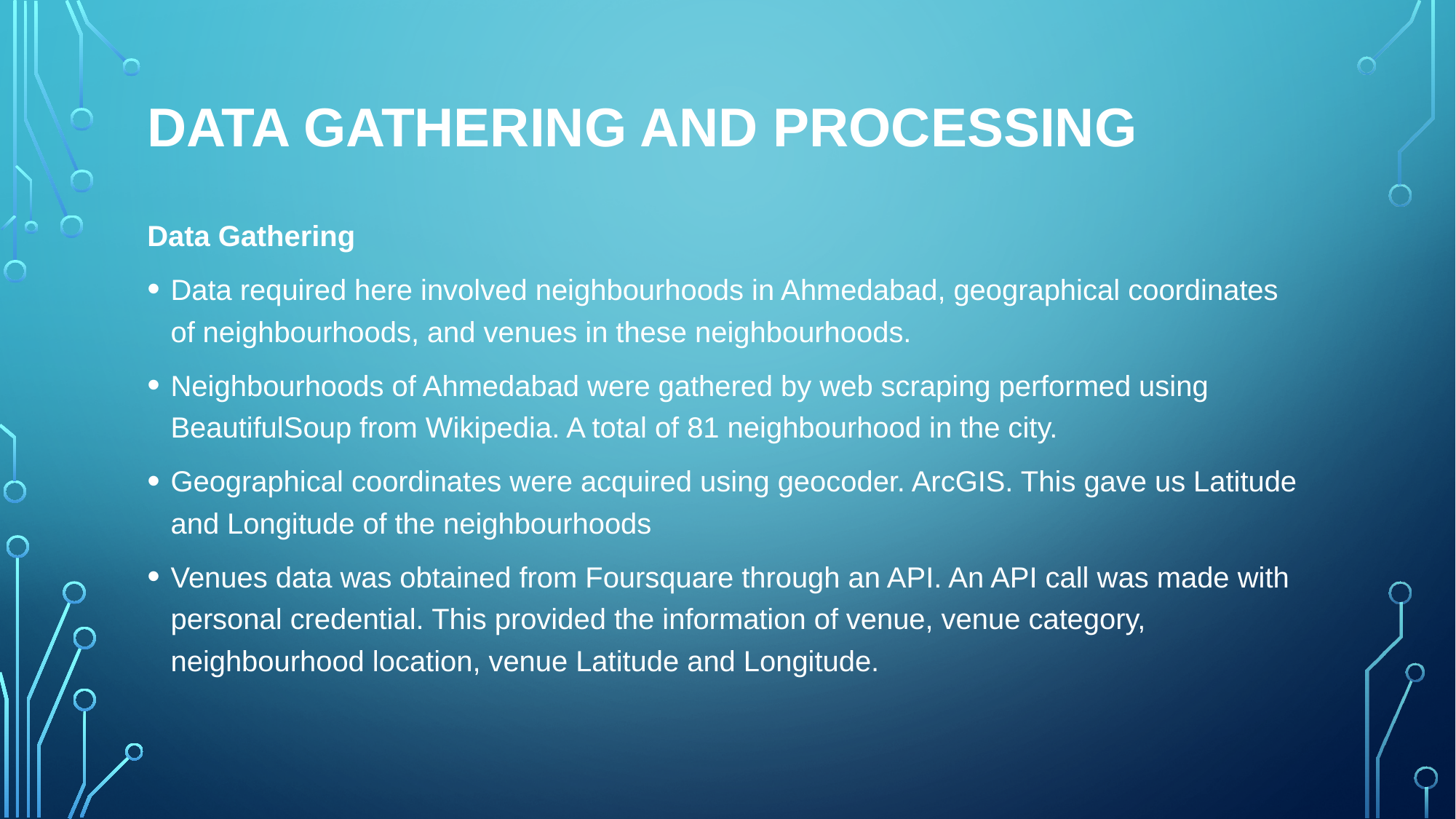

# Data Gathering and Processing
Data Gathering
Data required here involved neighbourhoods in Ahmedabad, geographical coordinates of neighbourhoods, and venues in these neighbourhoods.
Neighbourhoods of Ahmedabad were gathered by web scraping performed using BeautifulSoup from Wikipedia. A total of 81 neighbourhood in the city.
Geographical coordinates were acquired using geocoder. ArcGIS. This gave us Latitude and Longitude of the neighbourhoods
Venues data was obtained from Foursquare through an API. An API call was made with personal credential. This provided the information of venue, venue category, neighbourhood location, venue Latitude and Longitude.